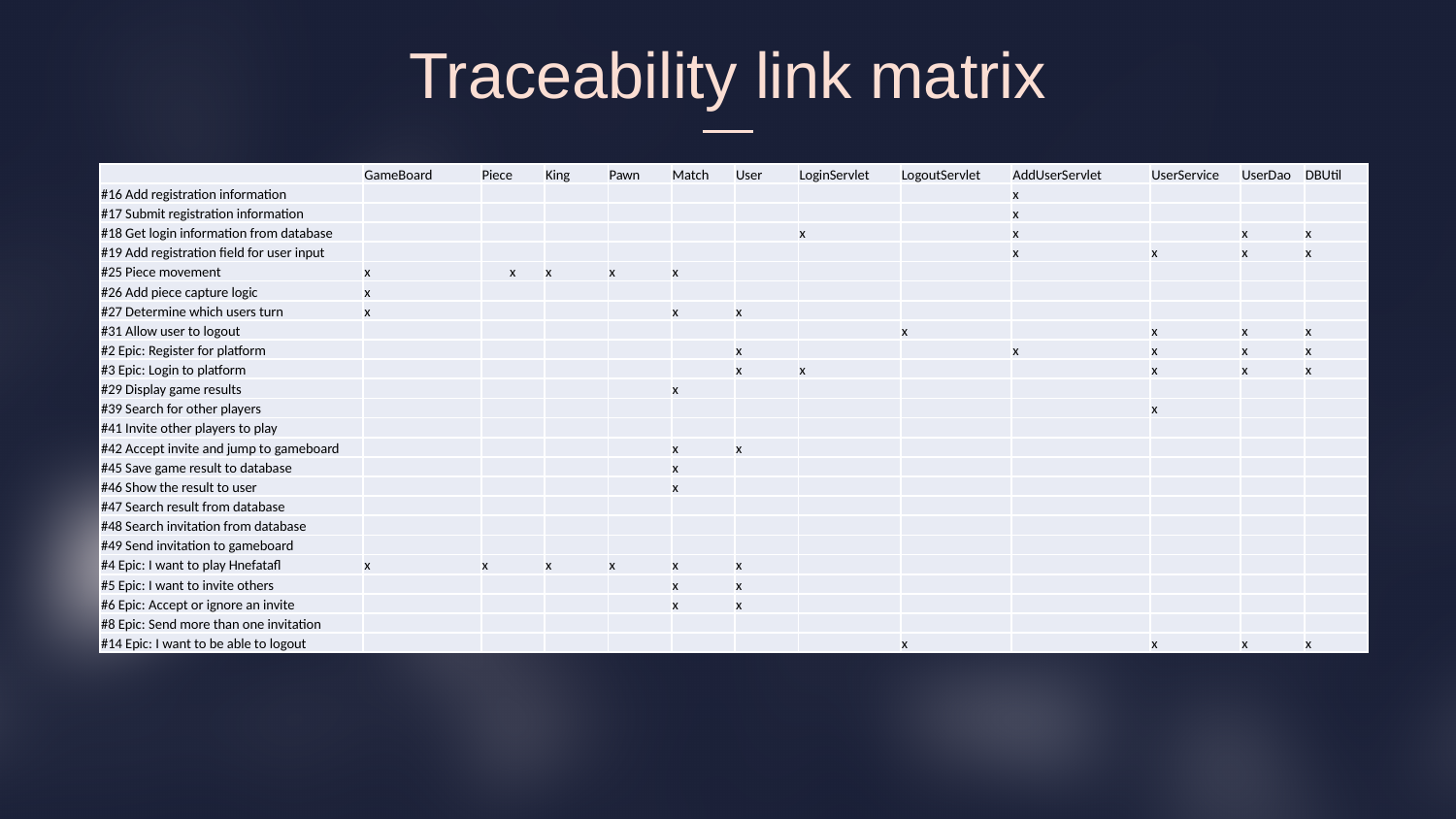

Traceability link matrix
|  | GameBoard | Piece | King | Pawn | Match | User | LoginServlet | LogoutServlet | AddUserServlet | UserService | UserDao | DBUtil |
| --- | --- | --- | --- | --- | --- | --- | --- | --- | --- | --- | --- | --- |
| #16 Add registration information |  |  |  |  |  |  |  |  | x |  |  |  |
| #17 Submit registration information |  |  |  |  |  |  |  |  | x |  |  |  |
| #18 Get login information from database |  |  |  |  |  |  | x |  | x |  | x | x |
| #19 Add registration field for user input |  |  |  |  |  |  |  |  | x | x | x | x |
| #25 Piece movement | x | x | x | x | x |  |  |  |  |  |  |  |
| #26 Add piece capture logic | x |  |  |  |  |  |  |  |  |  |  |  |
| #27 Determine which users turn | x |  |  |  | x | x |  |  |  |  |  |  |
| #31 Allow user to logout |  |  |  |  |  |  |  | x |  | x | x | x |
| #2 Epic: Register for platform |  |  |  |  |  | x |  |  | x | x | x | x |
| #3 Epic: Login to platform |  |  |  |  |  | x | x |  |  | x | x | x |
| #29 Display game results |  |  |  |  | x |  |  |  |  |  |  |  |
| #39 Search for other players |  |  |  |  |  |  |  |  |  | x |  |  |
| #41 Invite other players to play |  |  |  |  |  |  |  |  |  |  |  |  |
| #42 Accept invite and jump to gameboard |  |  |  |  | x | x |  |  |  |  |  |  |
| #45 Save game result to database |  |  |  |  | x |  |  |  |  |  |  |  |
| #46 Show the result to user |  |  |  |  | x |  |  |  |  |  |  |  |
| #47 Search result from database |  |  |  |  |  |  |  |  |  |  |  |  |
| #48 Search invitation from database |  |  |  |  |  |  |  |  |  |  |  |  |
| #49 Send invitation to gameboard |  |  |  |  |  |  |  |  |  |  |  |  |
| #4 Epic: I want to play Hnefatafl | x | x | x | x | x | x |  |  |  |  |  |  |
| #5 Epic: I want to invite others |  |  |  |  | x | x |  |  |  |  |  |  |
| #6 Epic: Accept or ignore an invite |  |  |  |  | x | x |  |  |  |  |  |  |
| #8 Epic: Send more than one invitation |  |  |  |  |  |  |  |  |  |  |  |  |
| #14 Epic: I want to be able to logout |  |  |  |  |  |  |  | x |  | x | x | x |